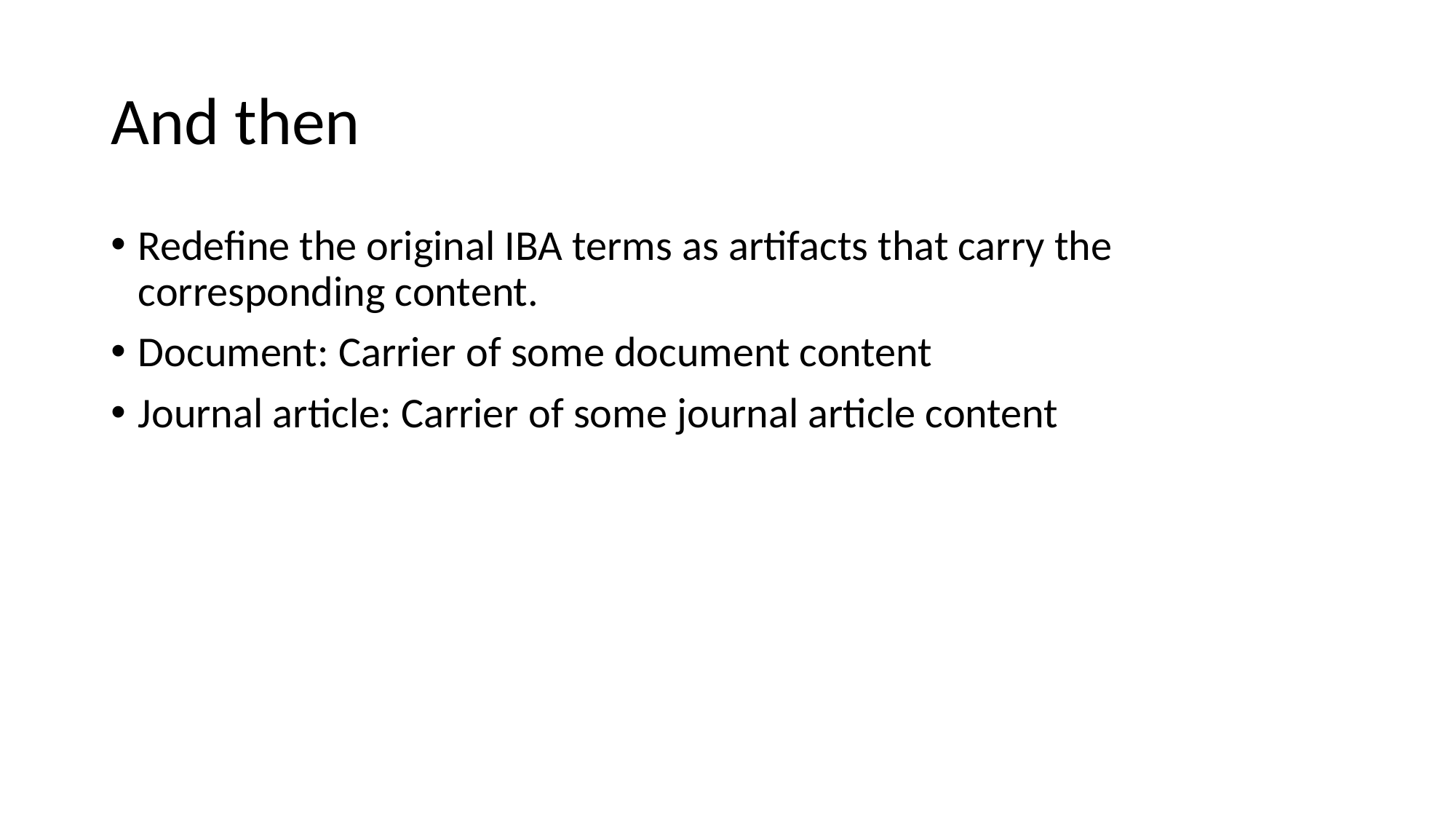

# And then
Redefine the original IBA terms as artifacts that carry the corresponding content.
Document: Carrier of some document content
Journal article: Carrier of some journal article content